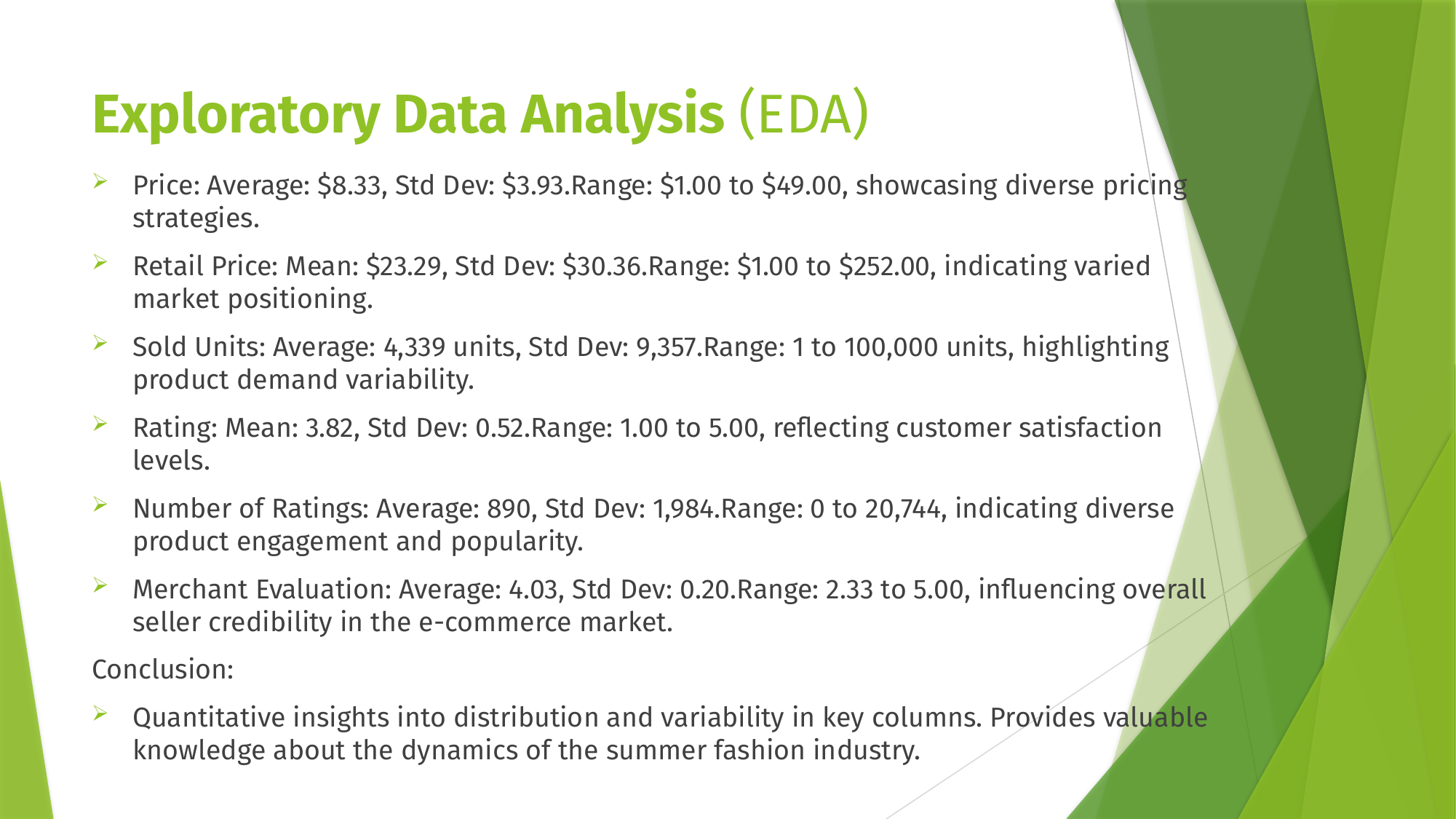

# Exploratory Data Analysis (EDA)
Price: Average: $8.33, Std Dev: $3.93.Range: $1.00 to $49.00, showcasing diverse pricing strategies.
Retail Price: Mean: $23.29, Std Dev: $30.36.Range: $1.00 to $252.00, indicating varied market positioning.
Sold Units: Average: 4,339 units, Std Dev: 9,357.Range: 1 to 100,000 units, highlighting product demand variability.
Rating: Mean: 3.82, Std Dev: 0.52.Range: 1.00 to 5.00, reflecting customer satisfaction levels.
Number of Ratings: Average: 890, Std Dev: 1,984.Range: 0 to 20,744, indicating diverse product engagement and popularity.
Merchant Evaluation: Average: 4.03, Std Dev: 0.20.Range: 2.33 to 5.00, influencing overall seller credibility in the e-commerce market.
Conclusion:
Quantitative insights into distribution and variability in key columns. Provides valuable knowledge about the dynamics of the summer fashion industry.